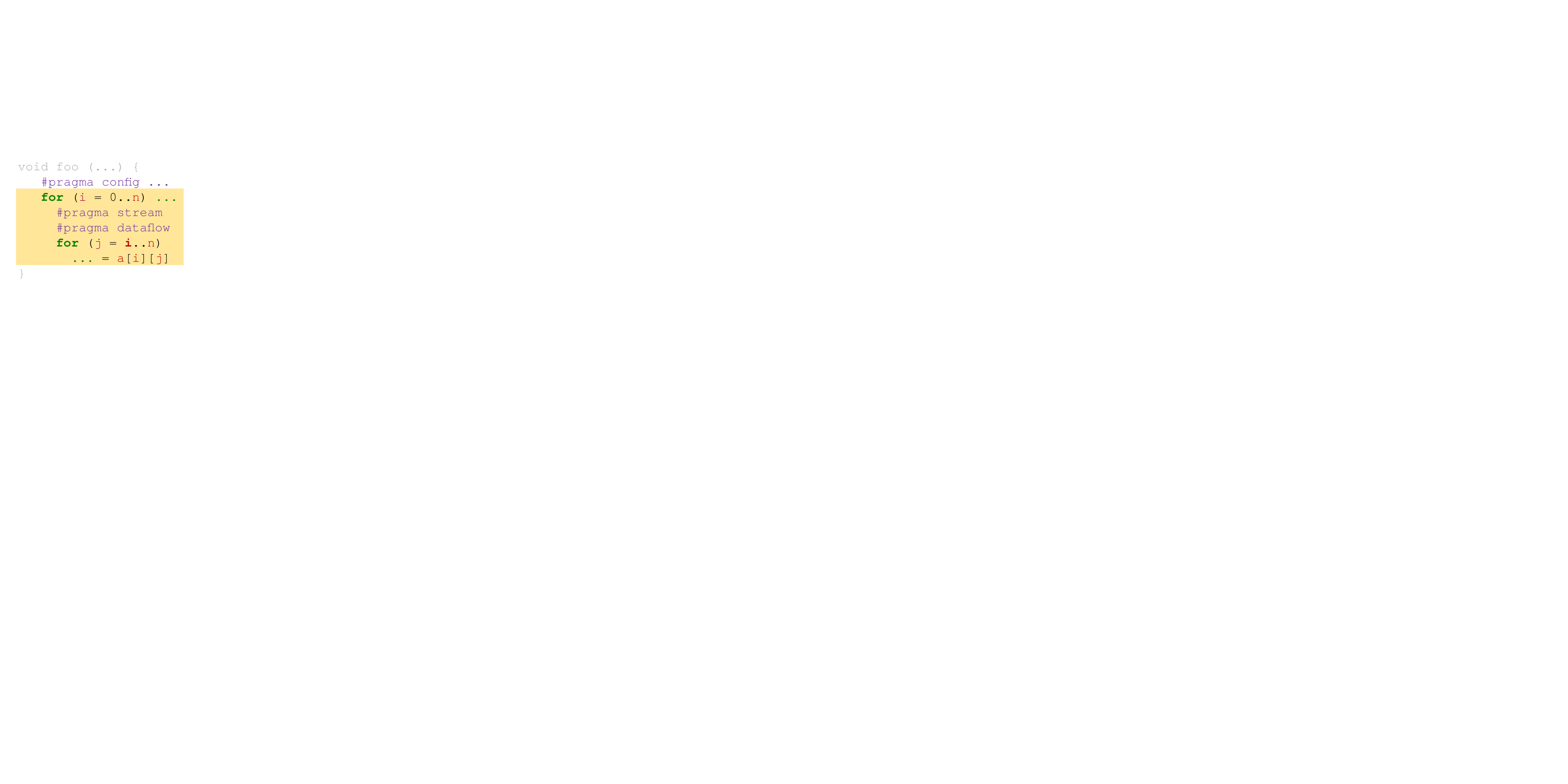

void foo (...) {
   #pragma config ...
   for (i = 0..n) ...
     #pragma stream
     #pragma dataflow
     for (j = i..n)
       ... = a[i][j]
}